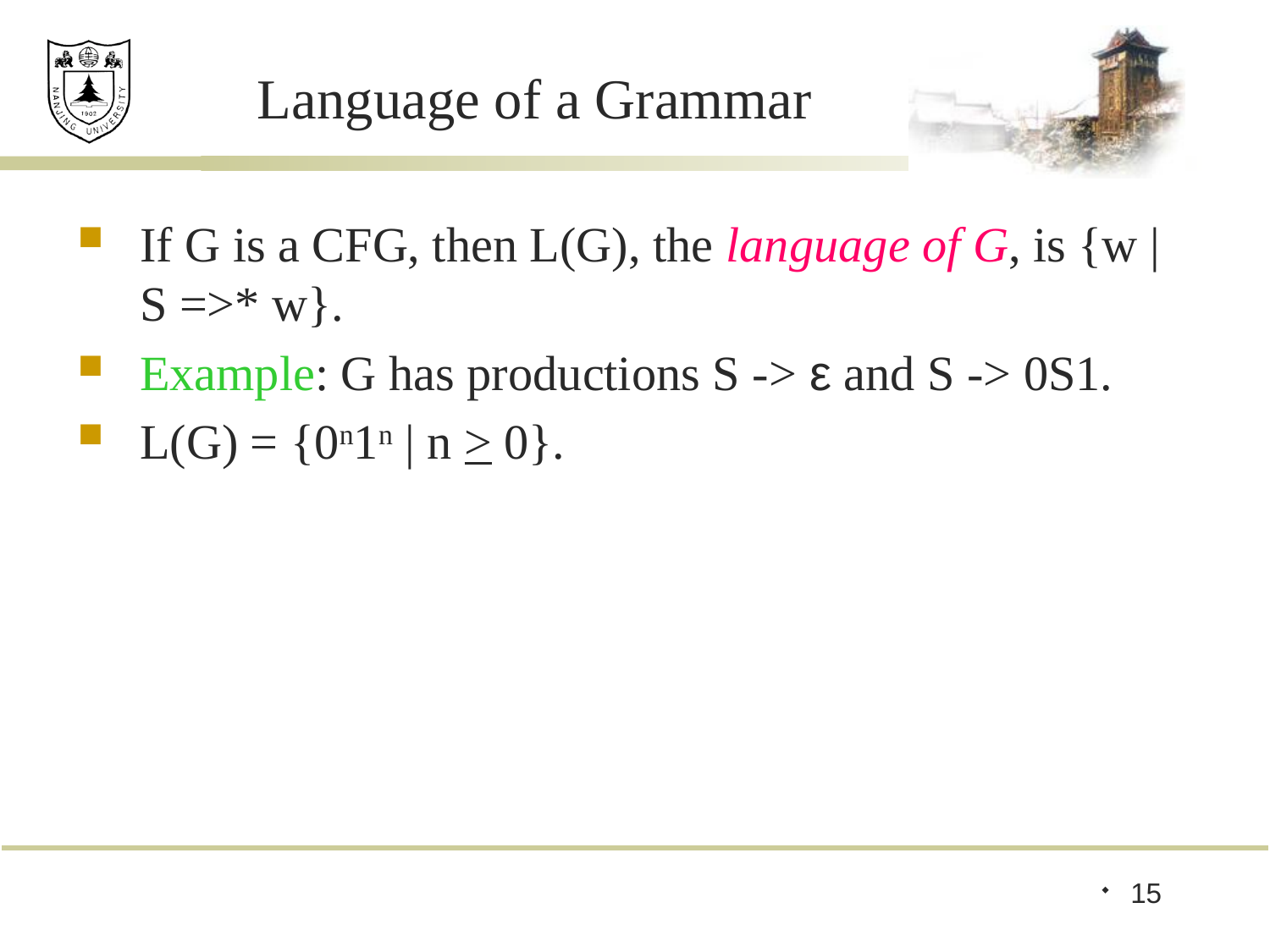

# Language of a Grammar
If G is a CFG, then L(G), the language of G, is {w | S =>* w}.
Example: G has productions S -> ε and S -> 0S1.
L(G) = {0n1n | n > 0}.
15